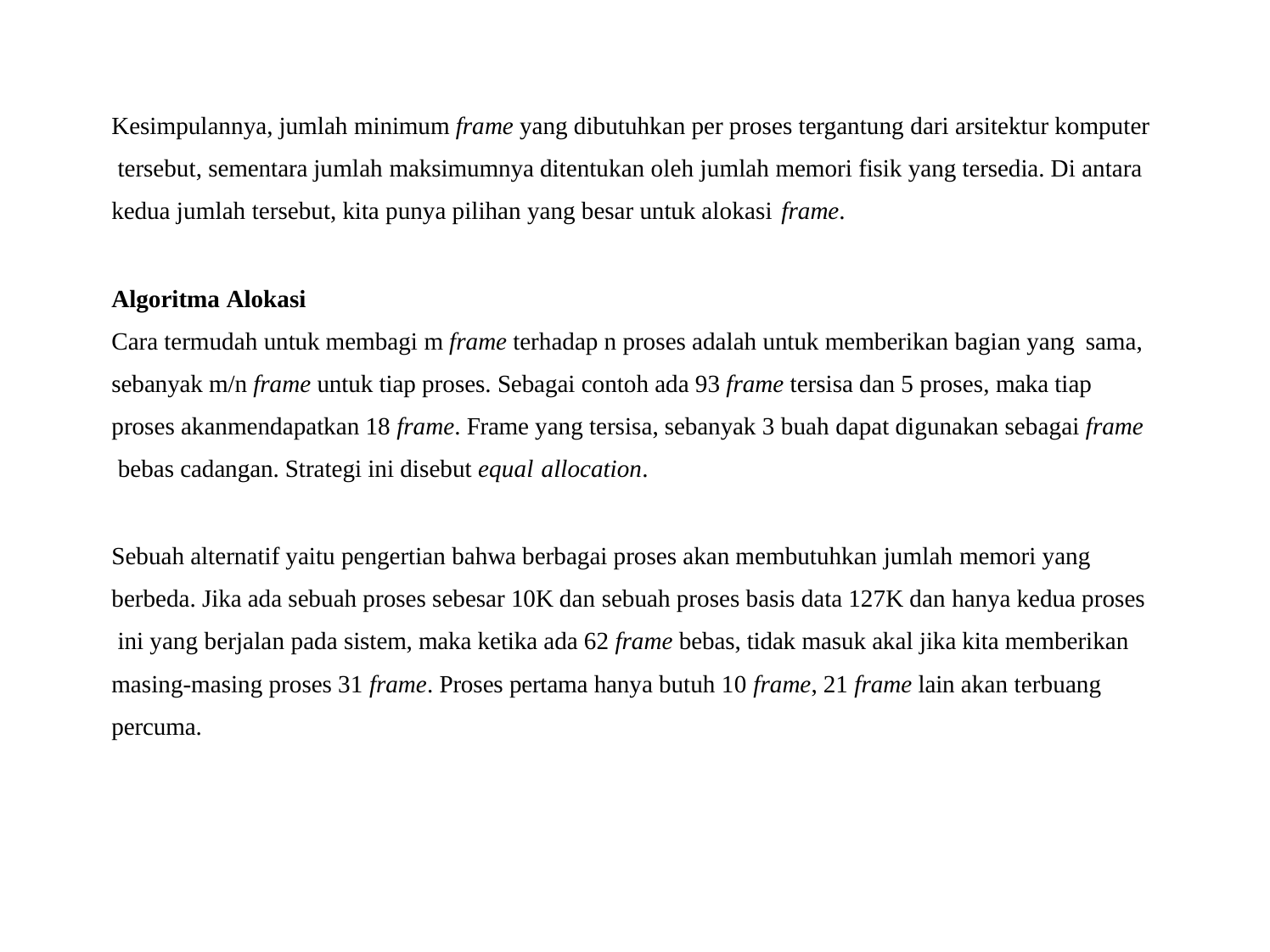

Kesimpulannya, jumlah minimum frame yang dibutuhkan per proses tergantung dari arsitektur komputer  tersebut, sementara jumlah maksimumnya ditentukan oleh jumlah memori fisik yang tersedia. Di antara  kedua jumlah tersebut, kita punya pilihan yang besar untuk alokasi frame.

Algoritma Alokasi
Cara termudah untuk membagi m frame terhadap n proses adalah untuk memberikan bagian yang sama,
sebanyak m/n frame untuk tiap proses. Sebagai contoh ada 93 frame tersisa dan 5 proses, maka tiap  proses akanmendapatkan 18 frame. Frame yang tersisa, sebanyak 3 buah dapat digunakan sebagai frame  bebas cadangan. Strategi ini disebut equal allocation.

Sebuah alternatif yaitu pengertian bahwa berbagai proses akan membutuhkan jumlah memori yang  berbeda. Jika ada sebuah proses sebesar 10K dan sebuah proses basis data 127K dan hanya kedua proses  ini yang berjalan pada sistem, maka ketika ada 62 frame bebas, tidak masuk akal jika kita memberikan  masing-masing proses 31 frame. Proses pertama hanya butuh 10 frame, 21 frame lain akan terbuang  percuma.